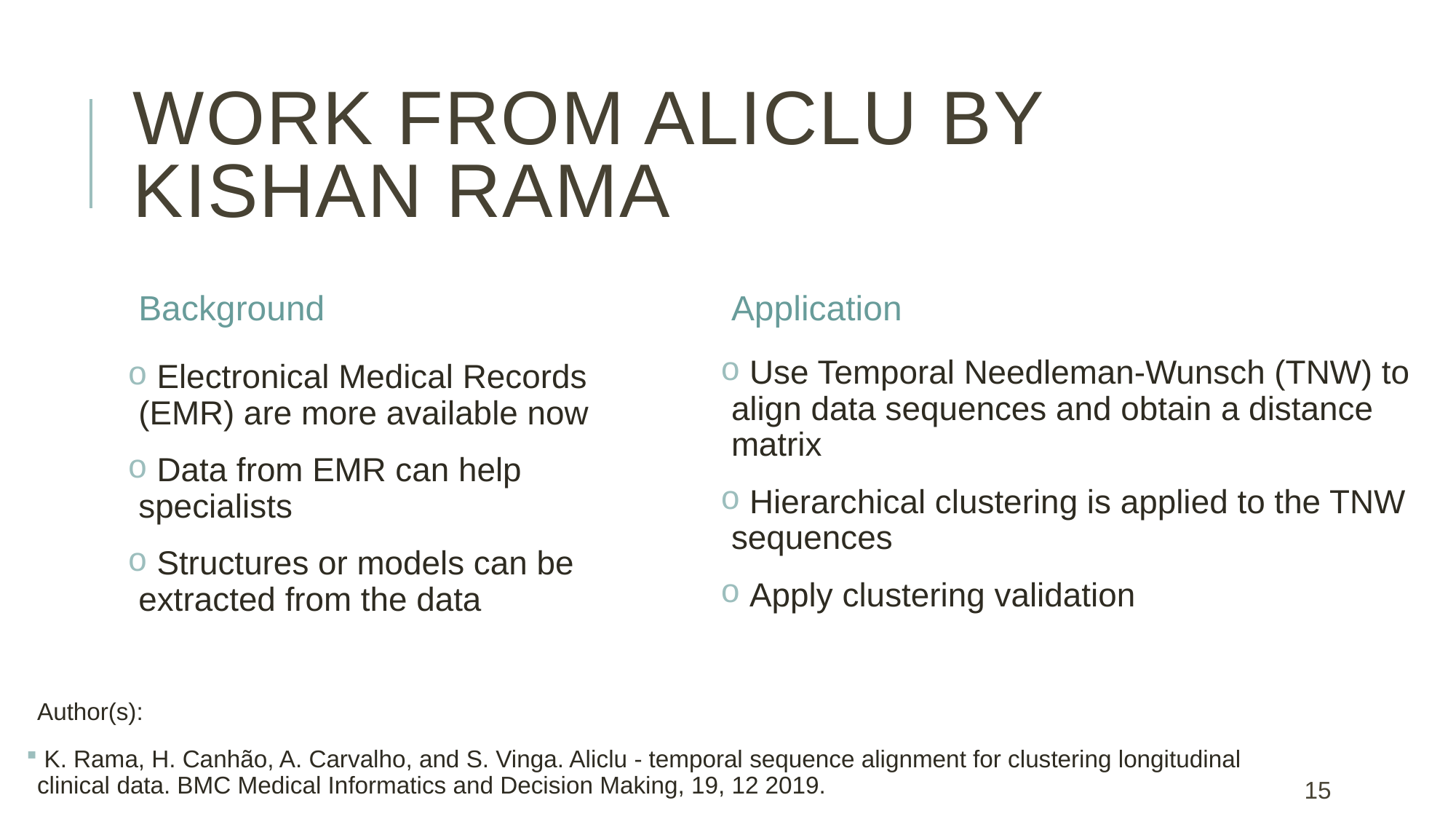

# Work from aliclu by Kishan rama
Background
Application
 Use Temporal Needleman-Wunsch (TNW) to align data sequences and obtain a distance matrix
 Hierarchical clustering is applied to the TNW sequences
 Apply clustering validation

 Electronical Medical Records (EMR) are more available now
 Data from EMR can help specialists
 Structures or models can be extracted from the data
Author(s):
 K. Rama, H. Canhão, A. Carvalho, and S. Vinga. Aliclu - temporal sequence alignment for clustering longitudinal clinical data. BMC Medical Informatics and Decision Making, 19, 12 2019.
15